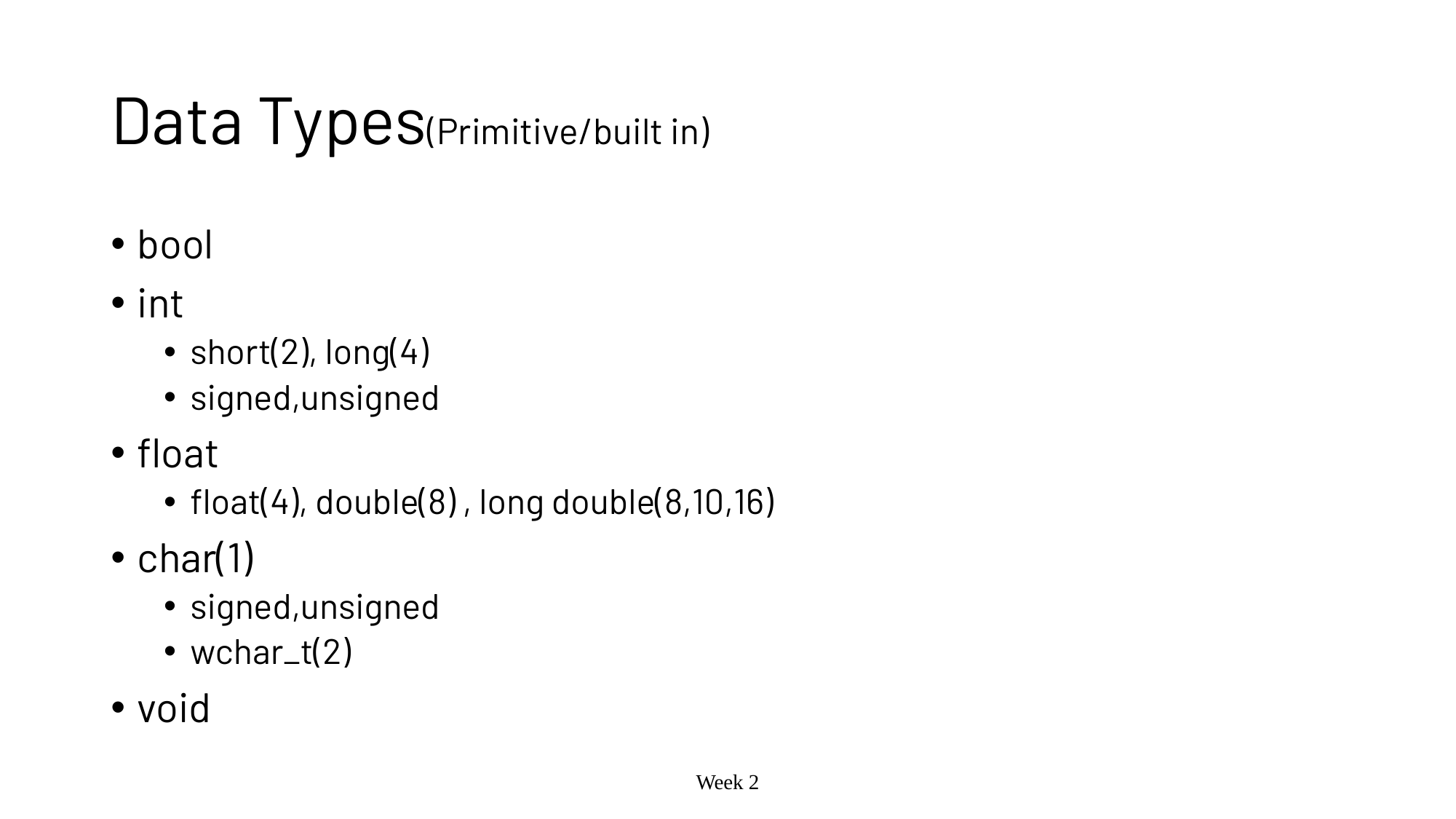

# Data Types(Primitive/built in)
bool
int
short(2), long(4)
signed,unsigned
float
float(4), double(8) , long double(8,10,16)
char(1)
signed,unsigned
wchar_t(2)
void

Week 2